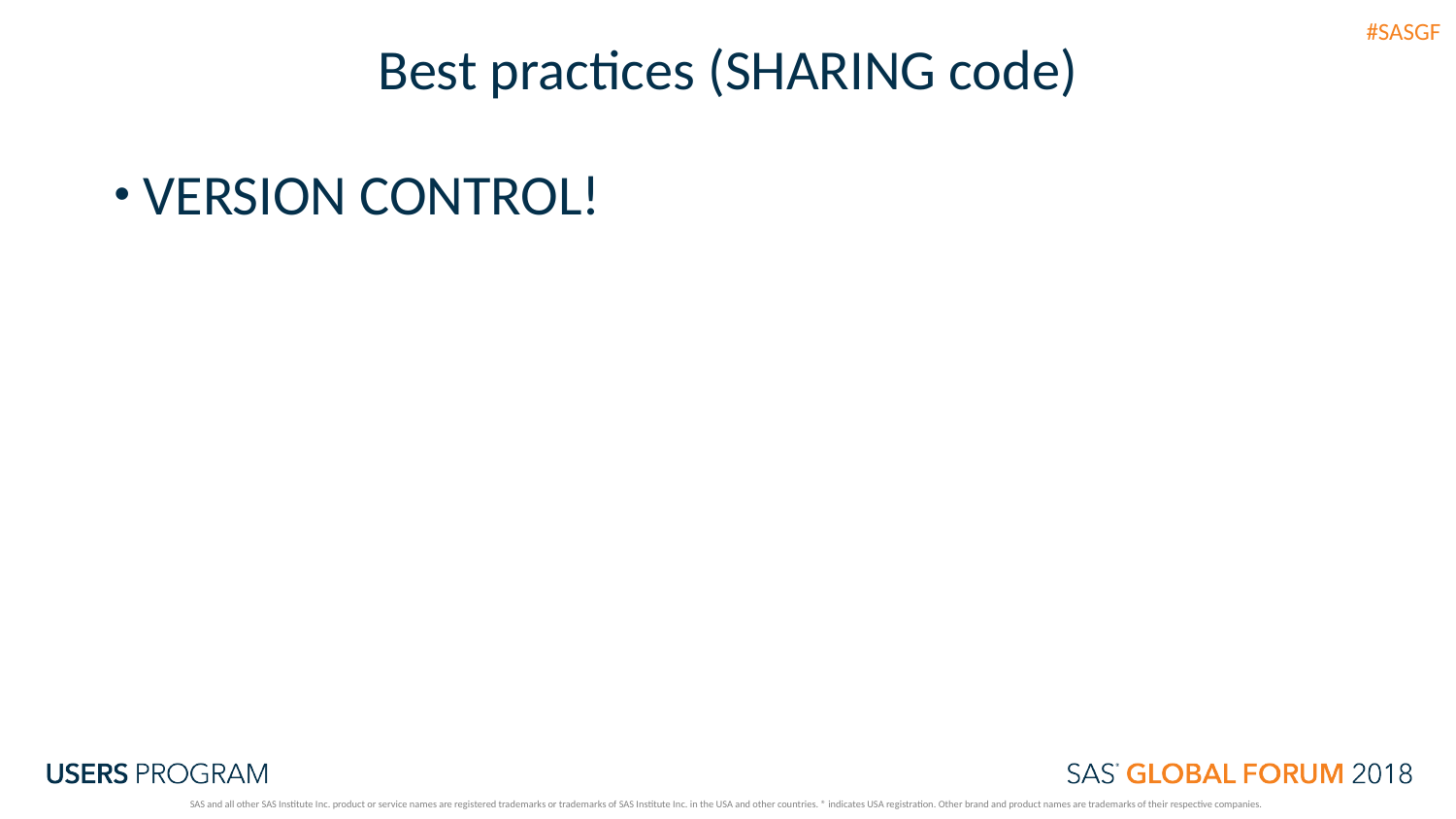

# Best practices (SHARING code)

VERSION CONTROL!